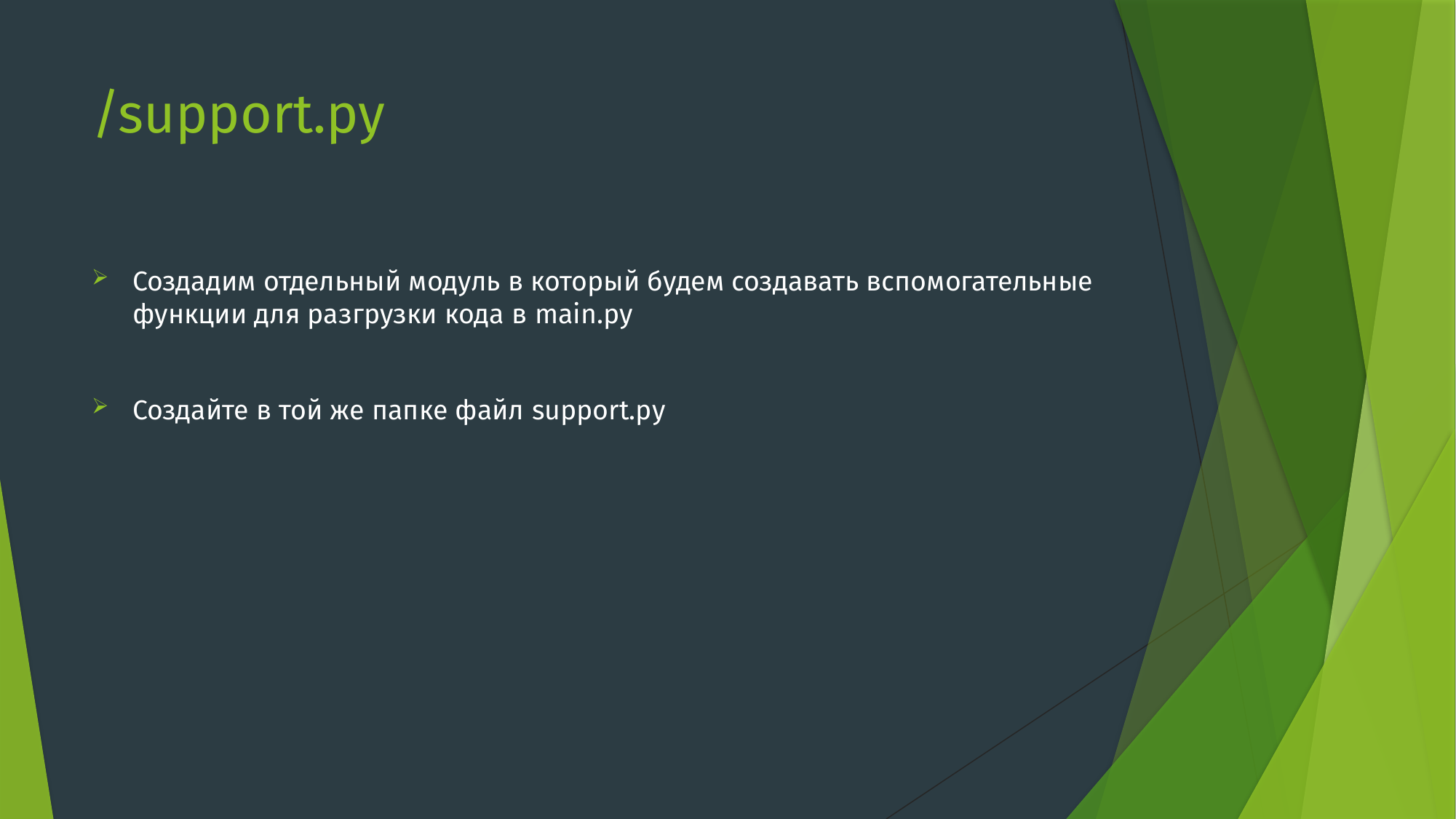

# /support.py
Создадим отдельный модуль в который будем создавать вспомогательные функции для разгрузки кода в main.py

Создайте в той же папке файл support.py